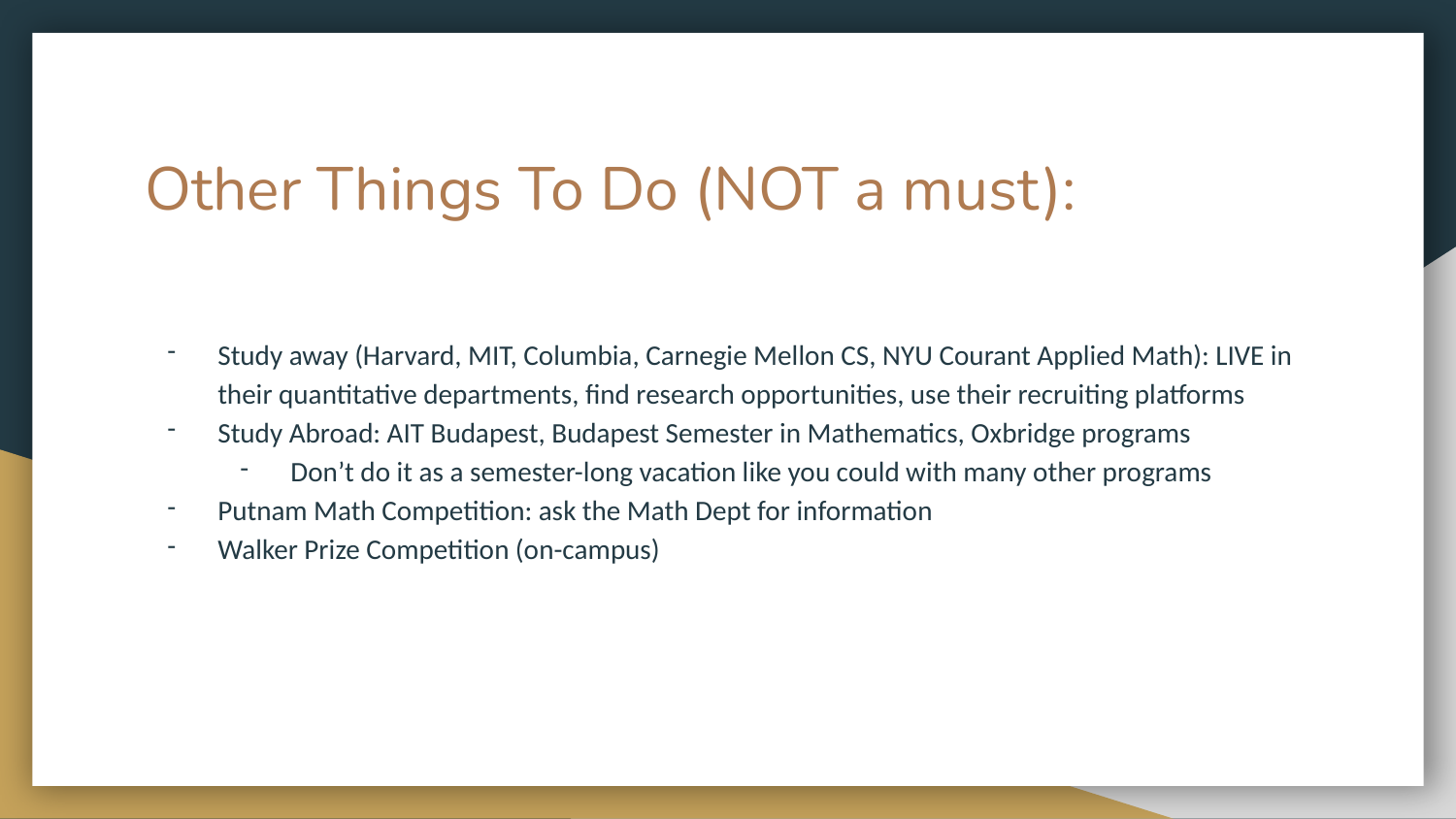

# Other Things To Do (NOT a must):
Study away (Harvard, MIT, Columbia, Carnegie Mellon CS, NYU Courant Applied Math): LIVE in their quantitative departments, find research opportunities, use their recruiting platforms
Study Abroad: AIT Budapest, Budapest Semester in Mathematics, Oxbridge programs
Don’t do it as a semester-long vacation like you could with many other programs
Putnam Math Competition: ask the Math Dept for information
Walker Prize Competition (on-campus)